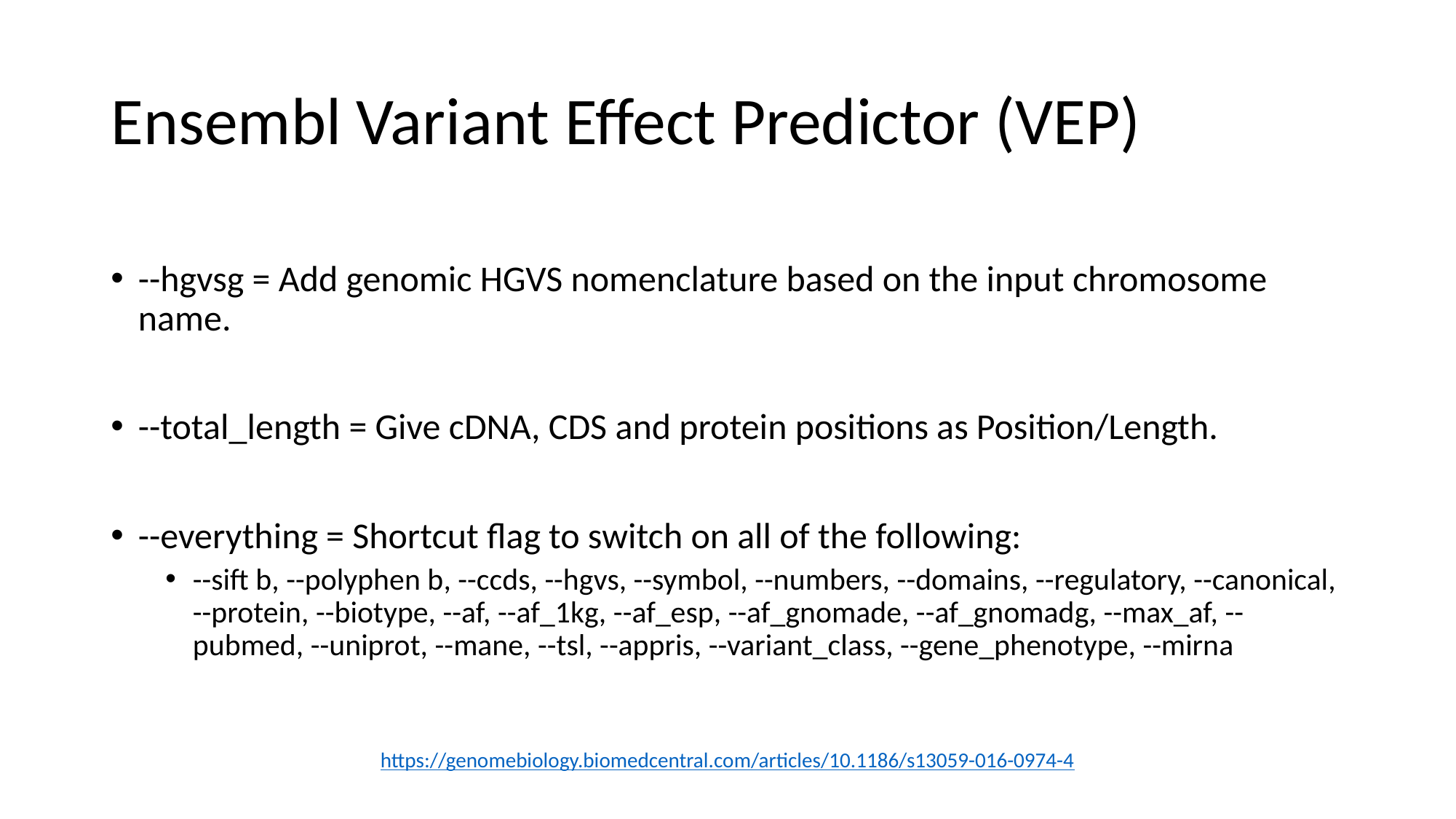

# Ensembl Variant Effect Predictor (VEP)
--hgvsg = Add genomic HGVS nomenclature based on the input chromosome name.

--total_length = Give cDNA, CDS and protein positions as Position/Length.

--everything = Shortcut flag to switch on all of the following:
--sift b, --polyphen b, --ccds, --hgvs, --symbol, --numbers, --domains, --regulatory, --canonical, --protein, --biotype, --af, --af_1kg, --af_esp, --af_gnomade, --af_gnomadg, --max_af, --pubmed, --uniprot, --mane, --tsl, --appris, --variant_class, --gene_phenotype, --mirna
https://genomebiology.biomedcentral.com/articles/10.1186/s13059-016-0974-4